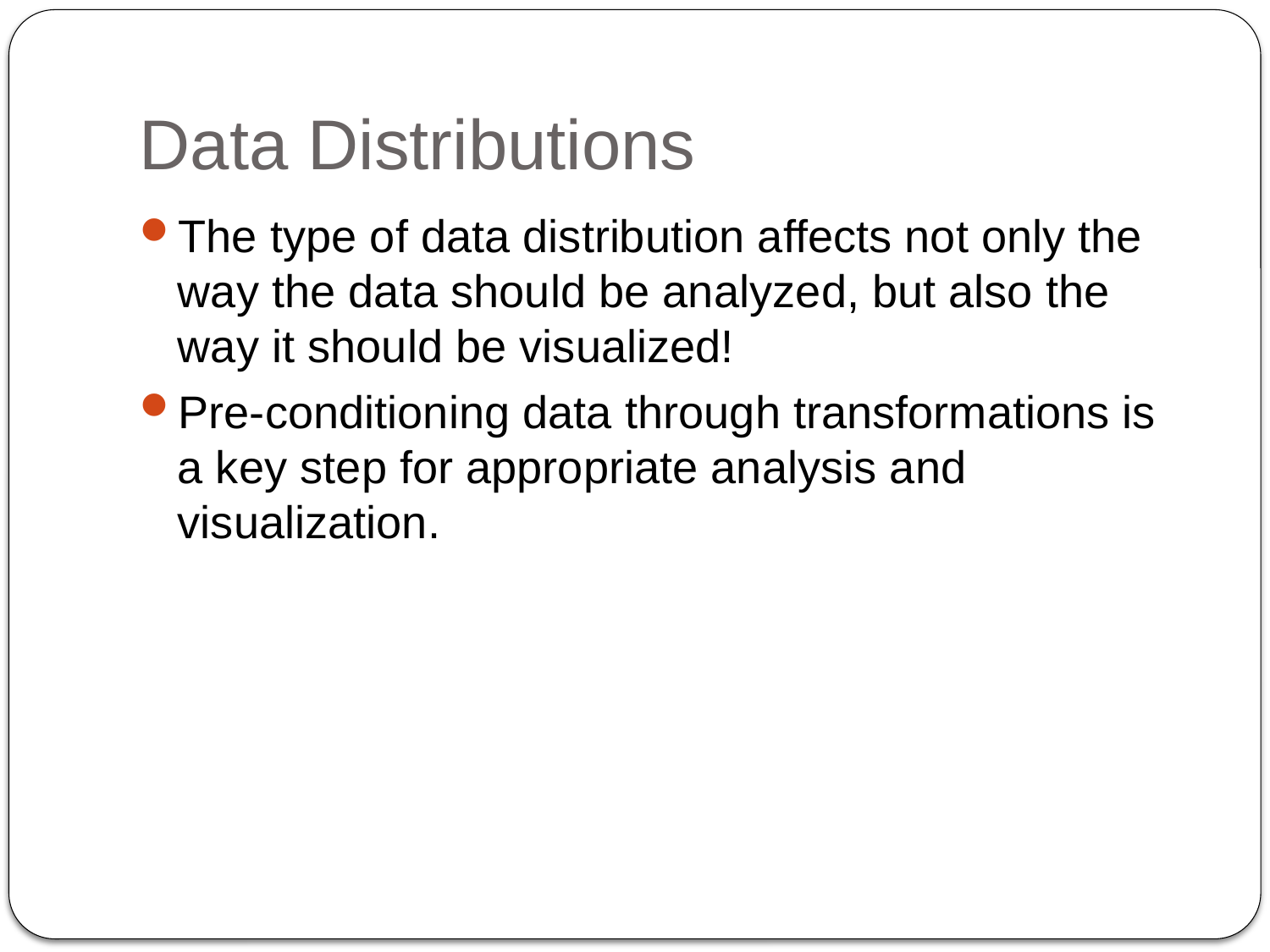

# Data Distributions
The type of data distribution affects not only the way the data should be analyzed, but also the way it should be visualized!
Pre-conditioning data through transformations is a key step for appropriate analysis and visualization.